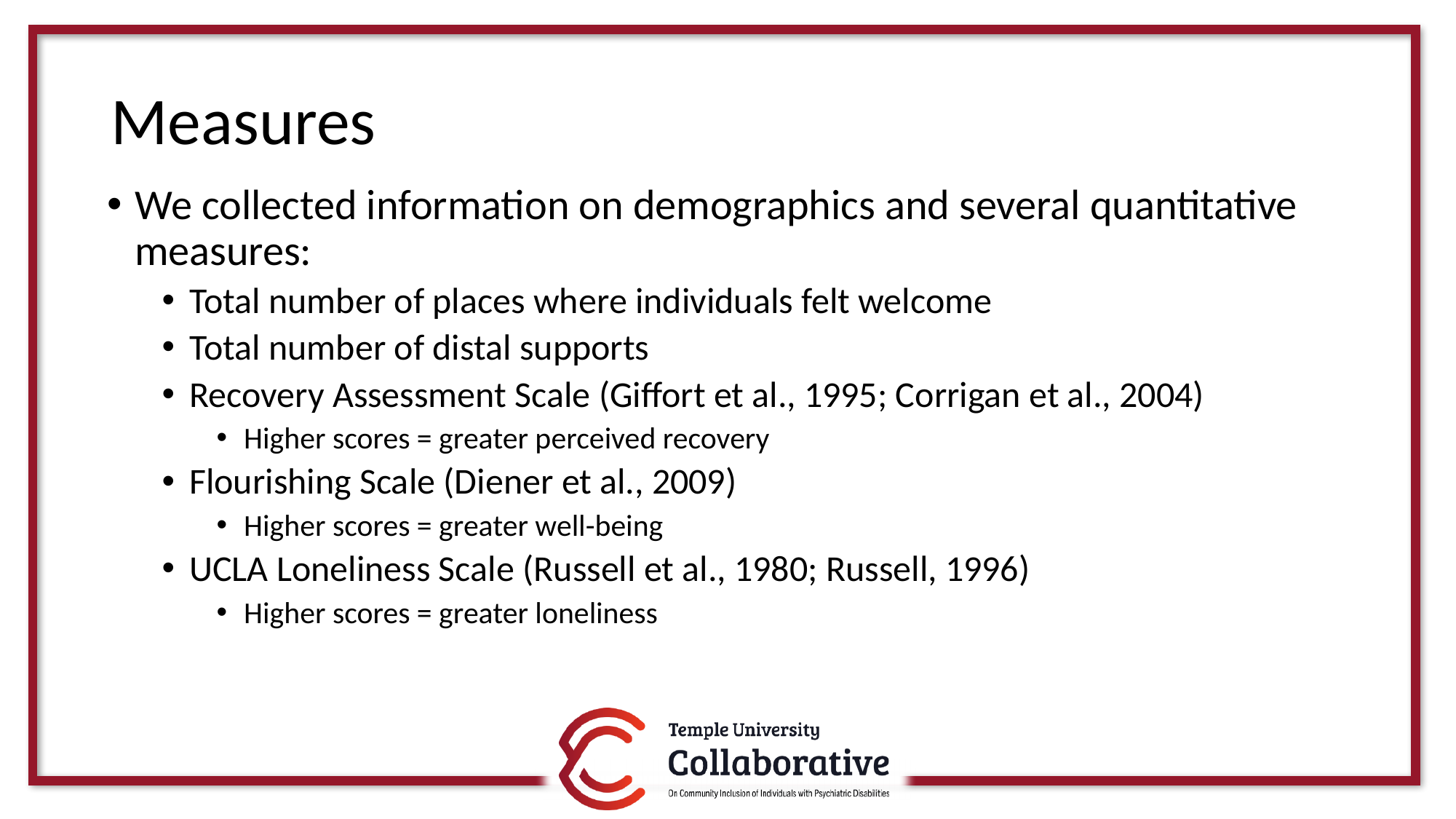

# Measures
We collected information on demographics and several quantitative measures:
Total number of places where individuals felt welcome
Total number of distal supports
Recovery Assessment Scale (Giffort et al., 1995; Corrigan et al., 2004)
Higher scores = greater perceived recovery
Flourishing Scale (Diener et al., 2009)
Higher scores = greater well-being
UCLA Loneliness Scale (Russell et al., 1980; Russell, 1996)
Higher scores = greater loneliness